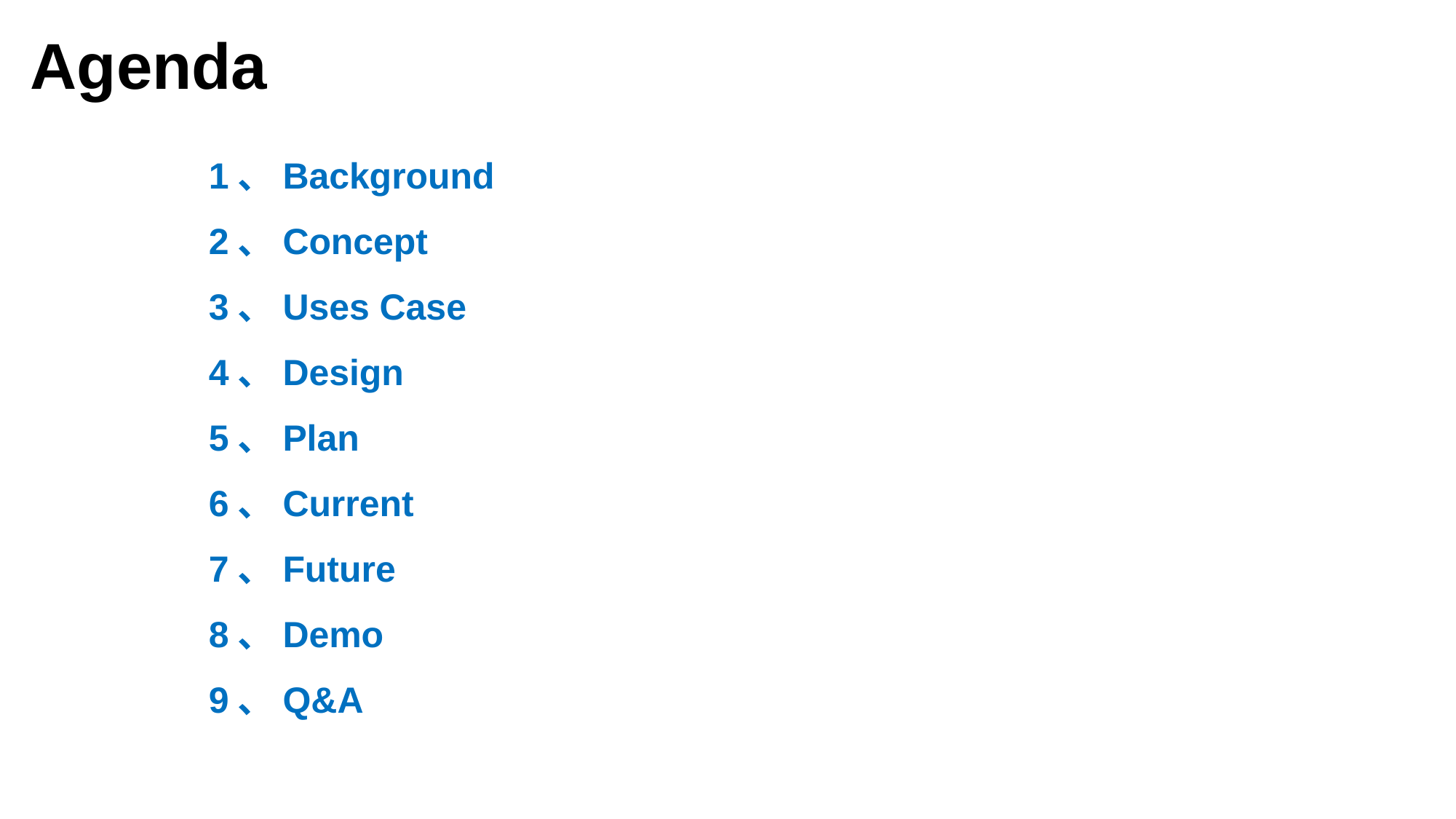

Agenda
1、Background
2、Concept
3、Uses Case
4、Design
5、Plan
6、Current
7、Future
8、Demo
9、Q&A